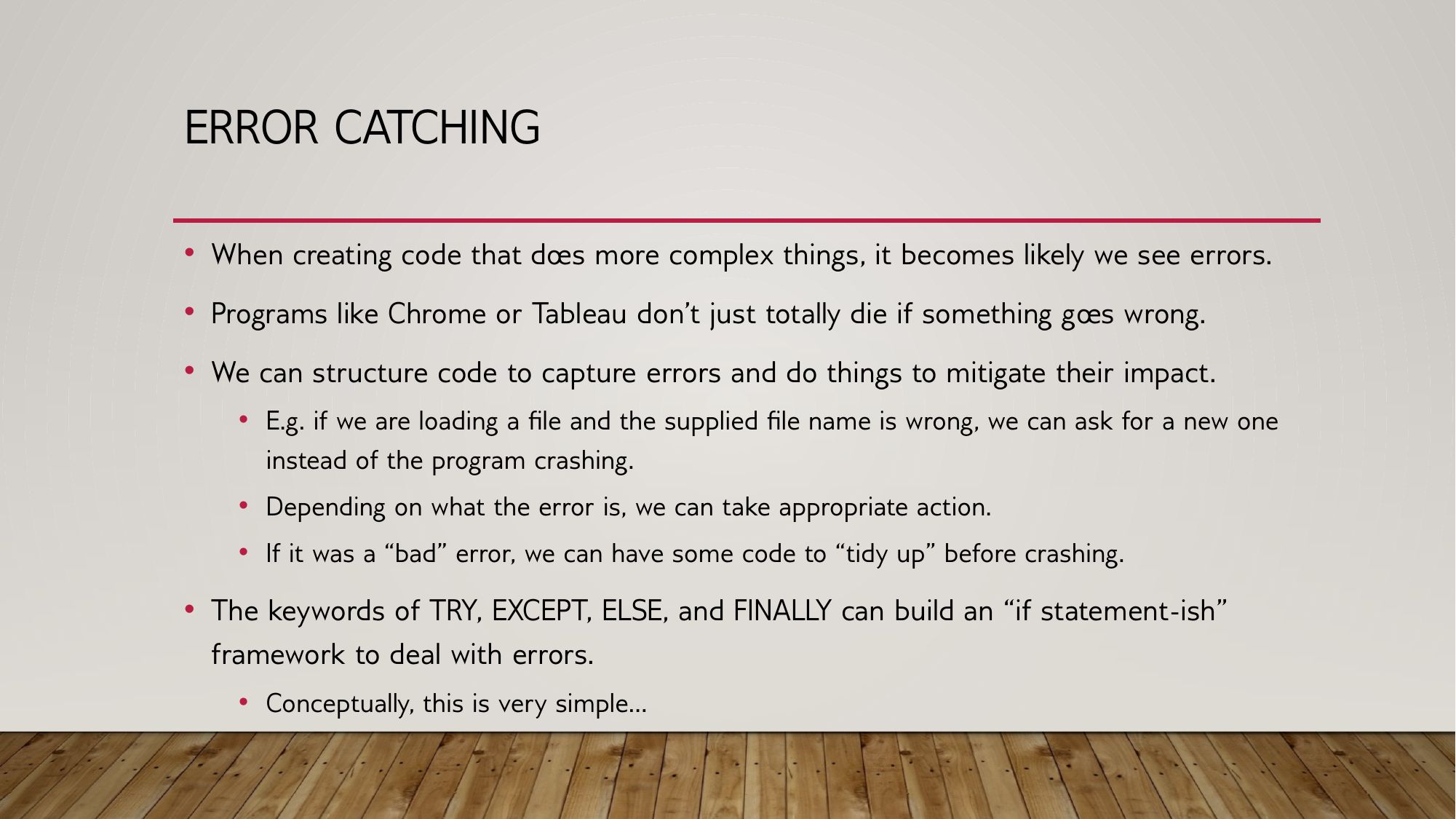

# Error Catching
When creating code that does more complex things, it becomes likely we see errors.
Programs like Chrome or Tableau don’t just totally die if something goes wrong.
We can structure code to capture errors and do things to mitigate their impact.
E.g. if we are loading a file and the supplied file name is wrong, we can ask for a new one instead of the program crashing.
Depending on what the error is, we can take appropriate action.
If it was a “bad” error, we can have some code to “tidy up” before crashing.
The keywords of TRY, EXCEPT, ELSE, and FINALLY can build an “if statement-ish” framework to deal with errors.
Conceptually, this is very simple…